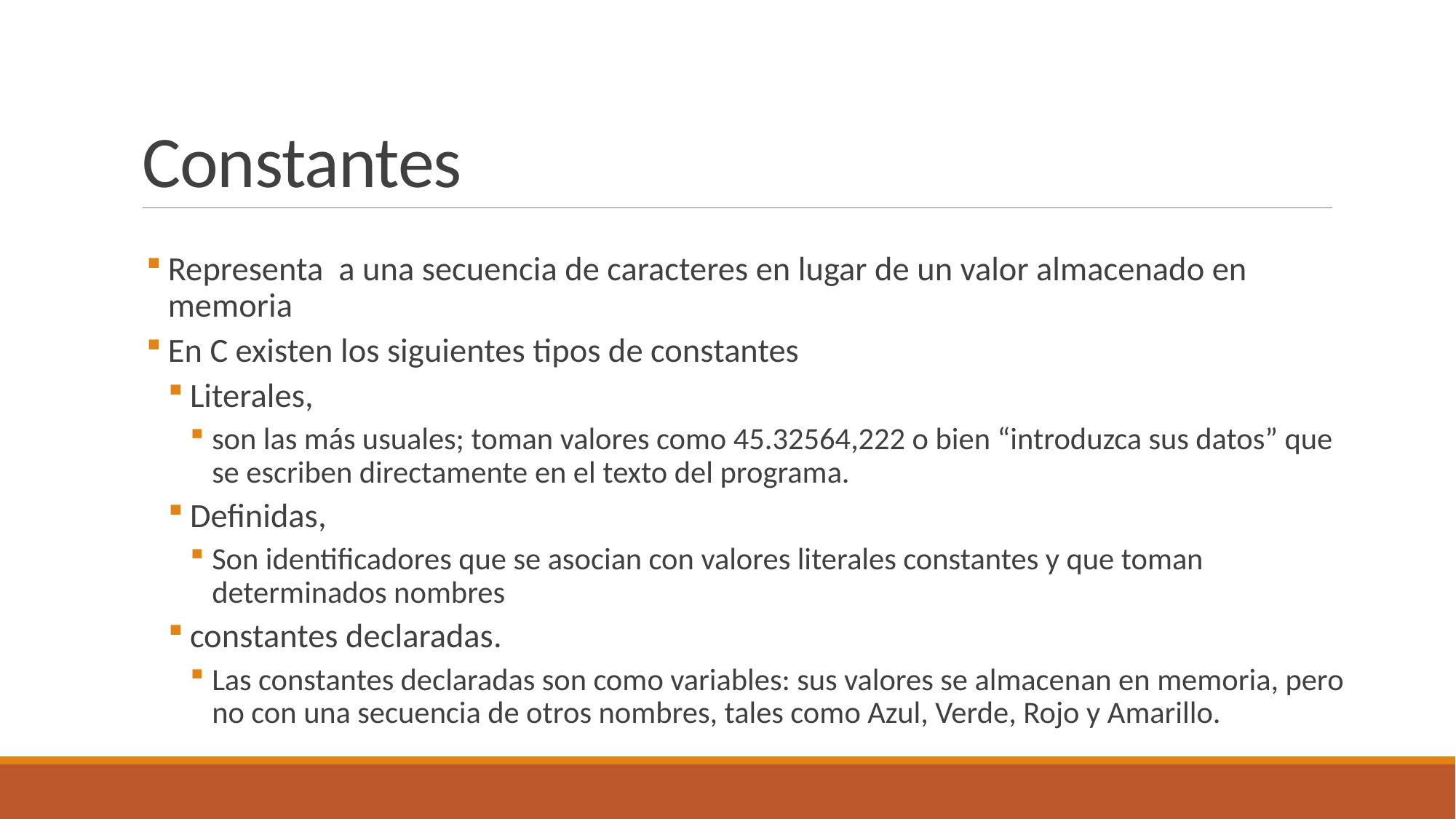

# Constantes

Representa  a una secuencia de caracteres en lugar de un valor almacenado en memoria
En C existen los siguientes tipos de constantes
Literales,
son las más usuales; toman valores como 45.32564,222 o bien “introduzca sus datos” que se escriben directamente en el texto del programa.
Definidas,
Son identificadores que se asocian con valores literales constantes y que toman determinados nombres
constantes declaradas.
Las constantes declaradas son como variables: sus valores se almacenan en memoria, pero no con una secuencia de otros nombres, tales como Azul, Verde, Rojo y Amarillo.